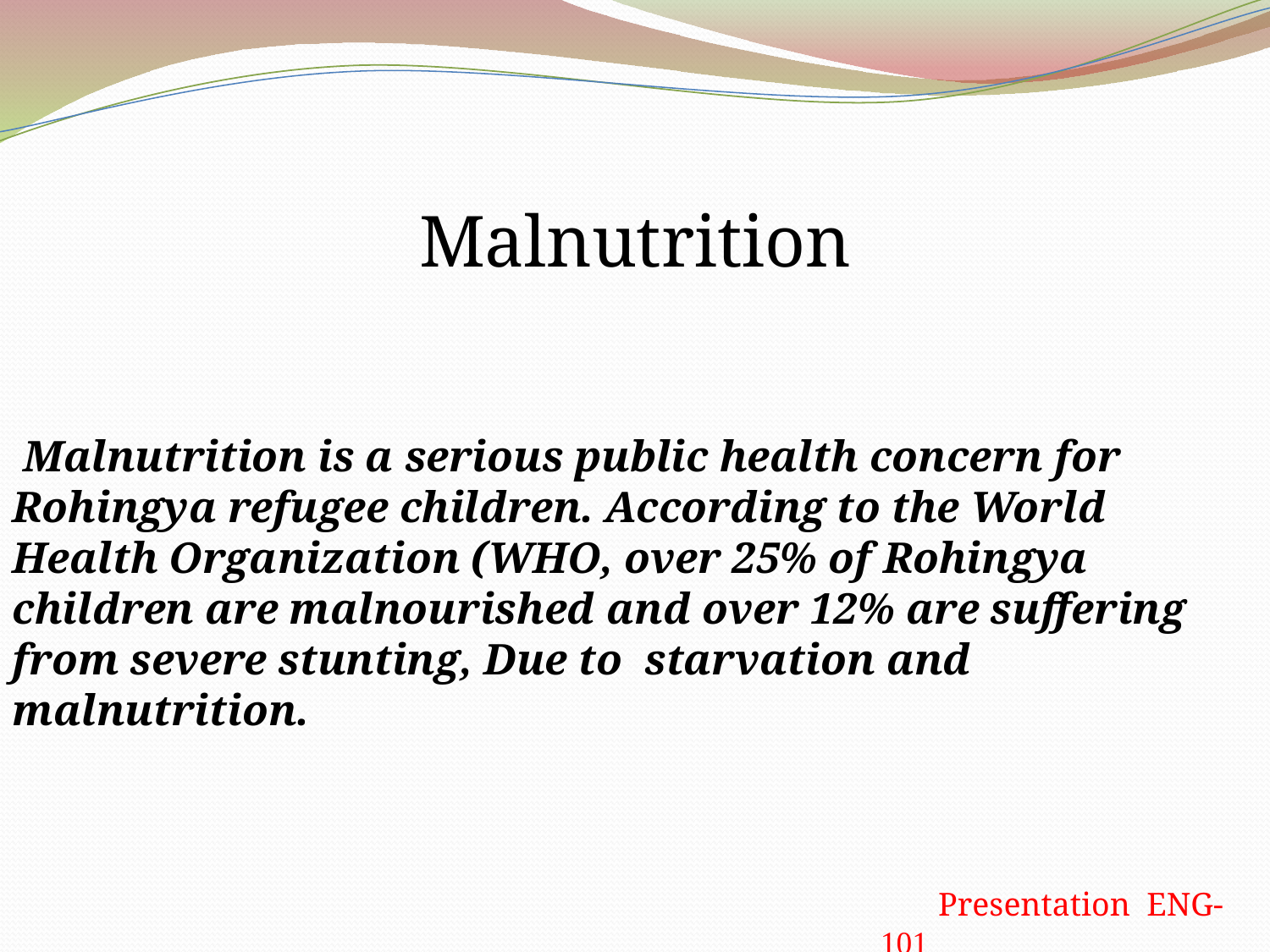

Malnutrition
 Malnutrition is a serious public health concern for Rohingya refugee children. According to the World Health Organization (WHO, over 25% of Rohingya children are malnourished and over 12% are suffering from severe stunting, Due to  starvation and malnutrition.
       Presentation  ENG-101